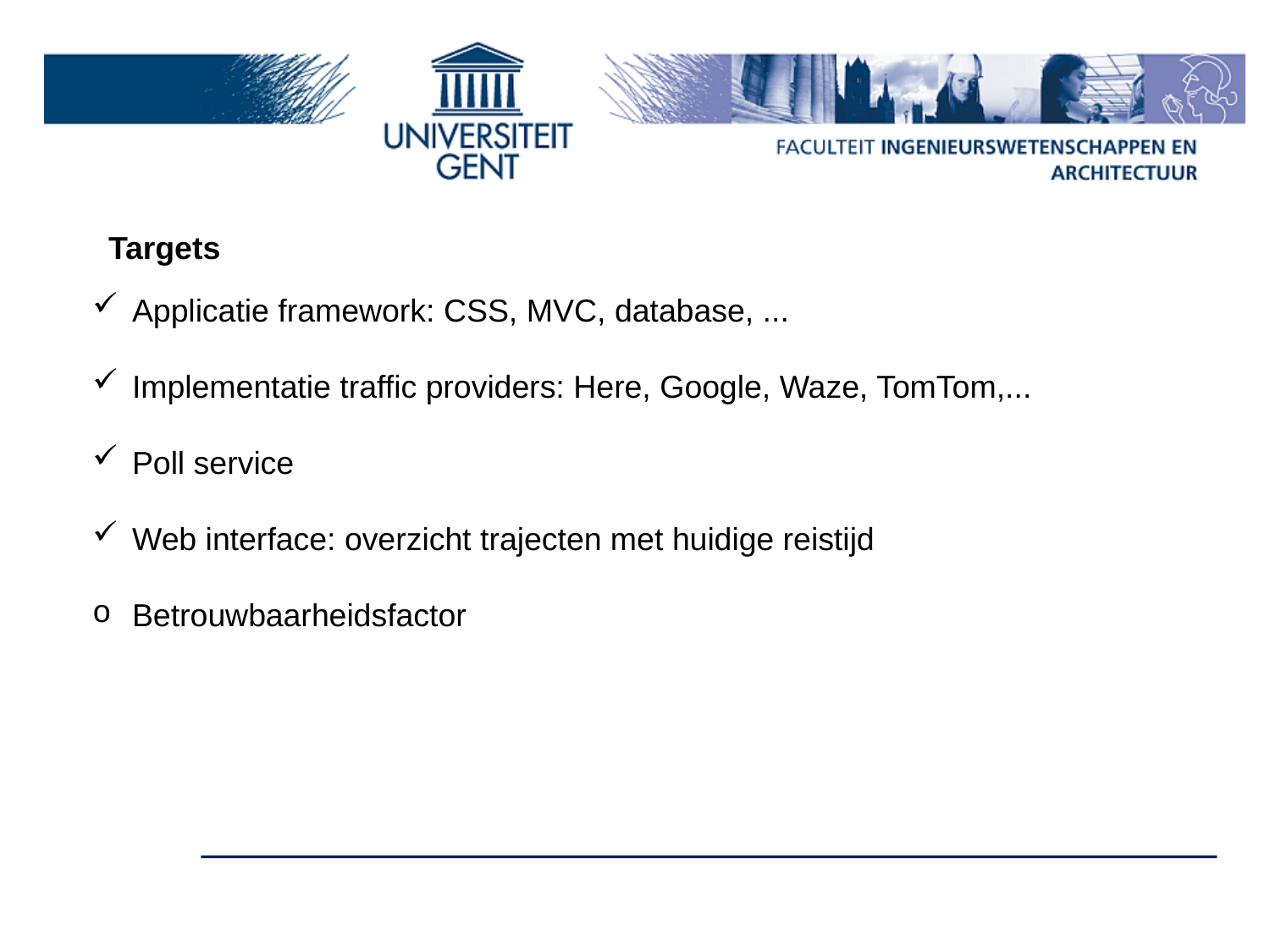

Targets
Applicatie framework: CSS, MVC, database, ...

Implementatie traffic providers: Here, Google, Waze, TomTom,...

Poll service

Web interface: overzicht trajecten met huidige reistijd

Betrouwbaarheidsfactor